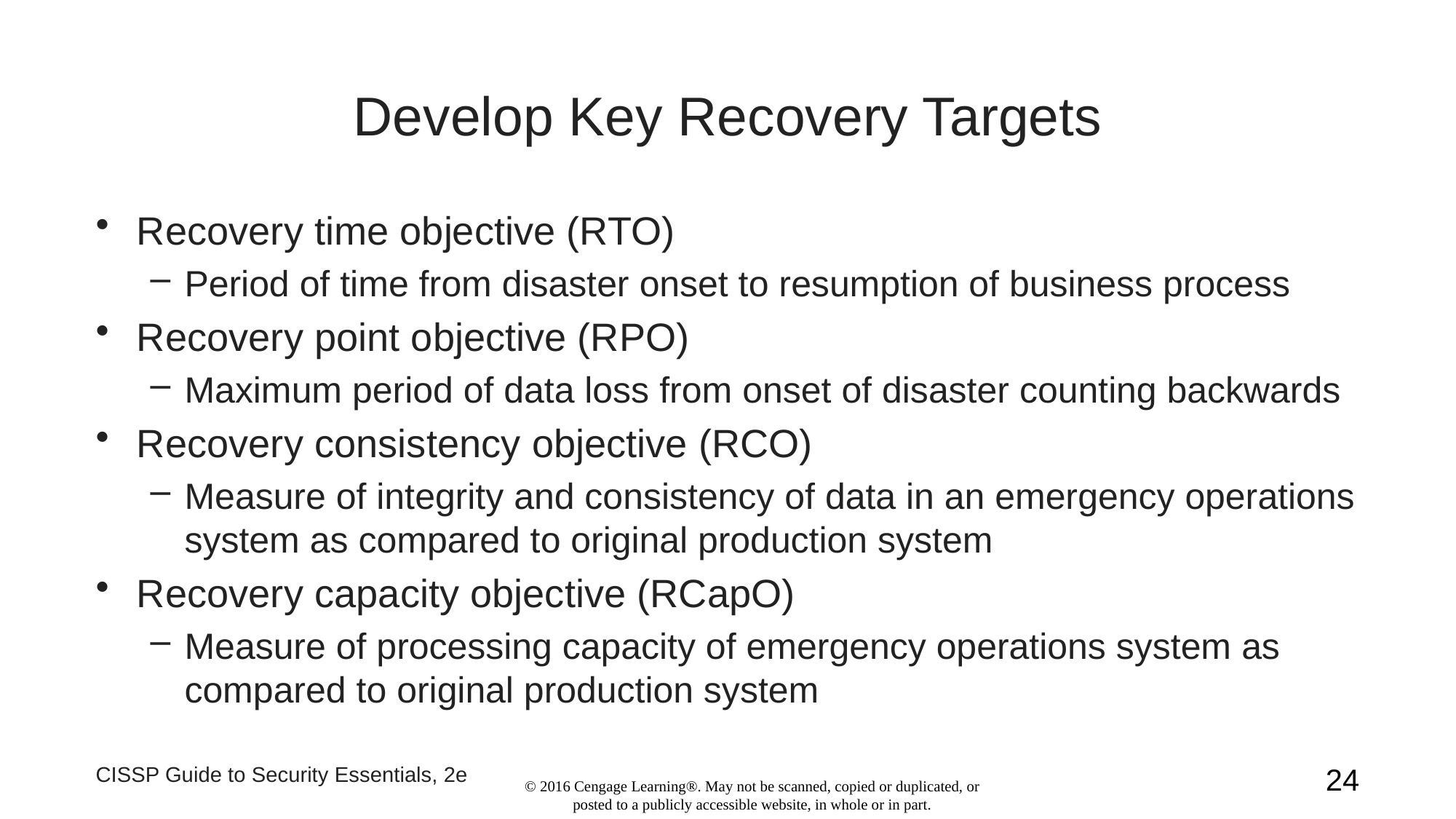

# Develop Key Recovery Targets
Recovery time objective (RTO)
Period of time from disaster onset to resumption of business process
Recovery point objective (RPO)
Maximum period of data loss from onset of disaster counting backwards
Recovery consistency objective (RCO)
Measure of integrity and consistency of data in an emergency operations system as compared to original production system
Recovery capacity objective (RCapO)
Measure of processing capacity of emergency operations system as compared to original production system
CISSP Guide to Security Essentials, 2e
24
© 2016 Cengage Learning®. May not be scanned, copied or duplicated, or posted to a publicly accessible website, in whole or in part.